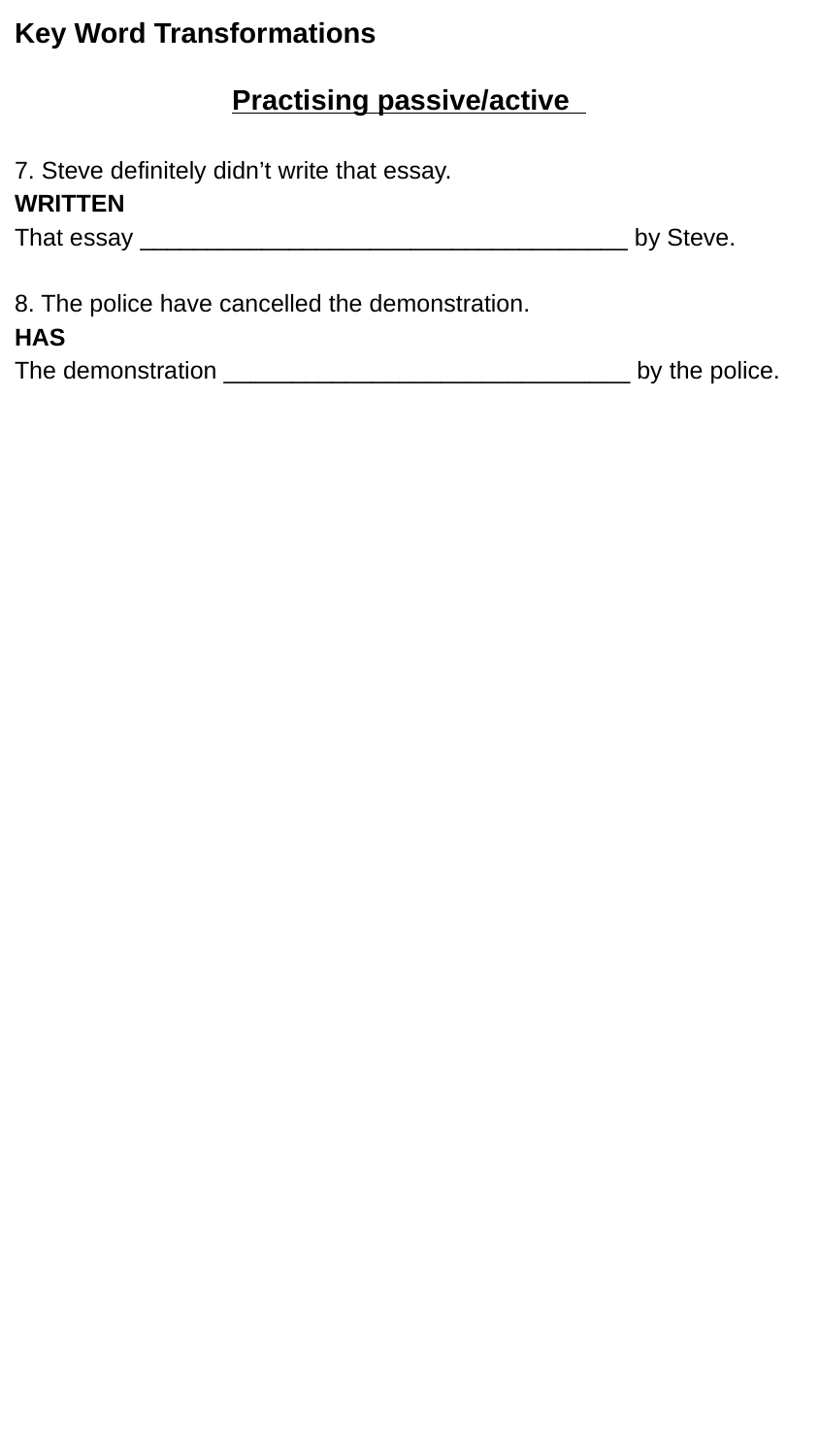

Key Word Transformations

Practising passive/active

7. Steve definitely didn’t write that essay.
WRITTEN
That essay ____________________________________ by Steve.

8. The police have cancelled the demonstration.
HAS
The demonstration ______________________________ by the police.